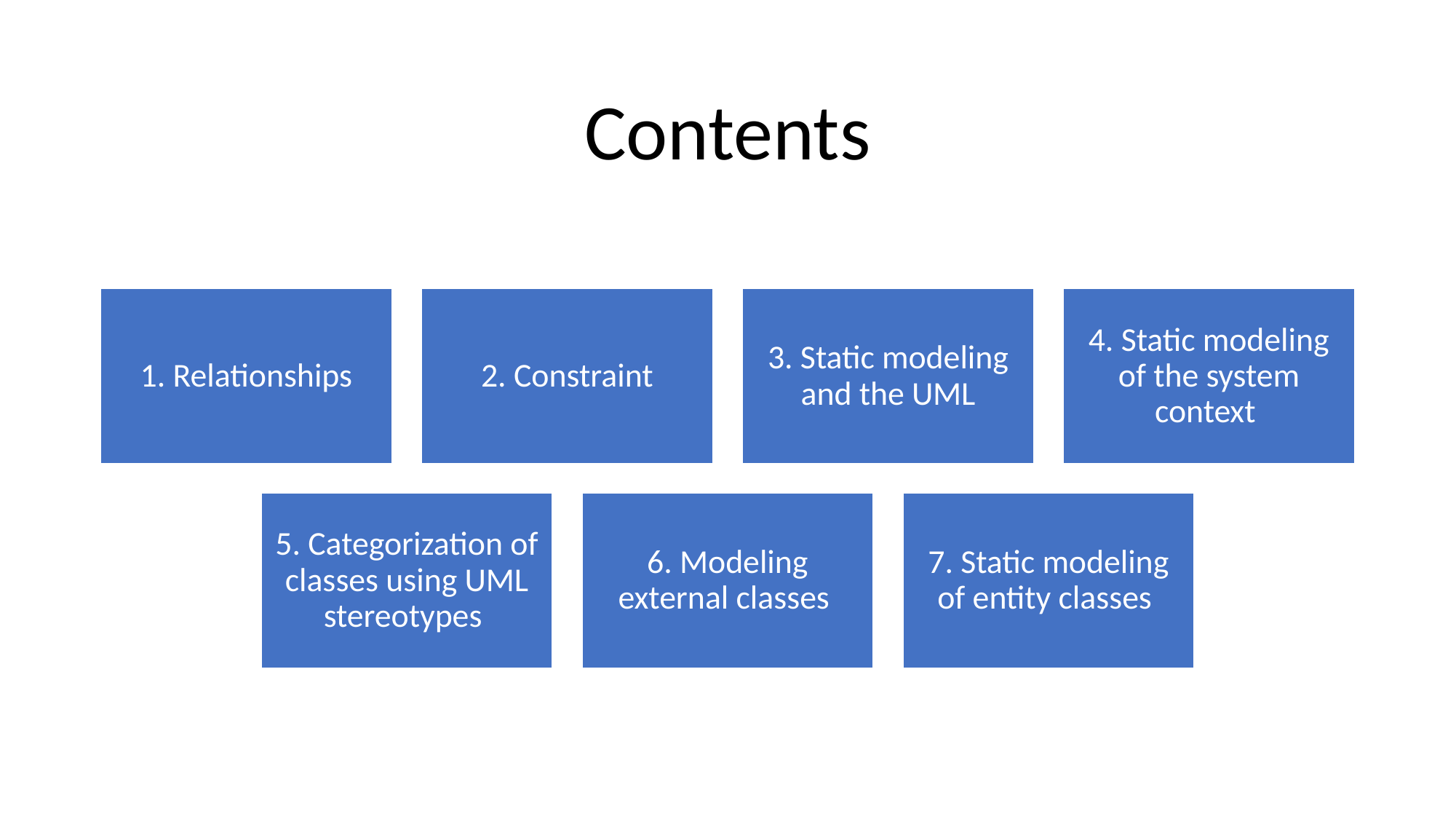

# Contents
1. Relationships
2. Constraint
3. Static modeling and the UML
4. Static modeling of the system context
5. Categorization of classes using UML stereotypes
6. Modeling external classes
7. Static modeling of entity classes